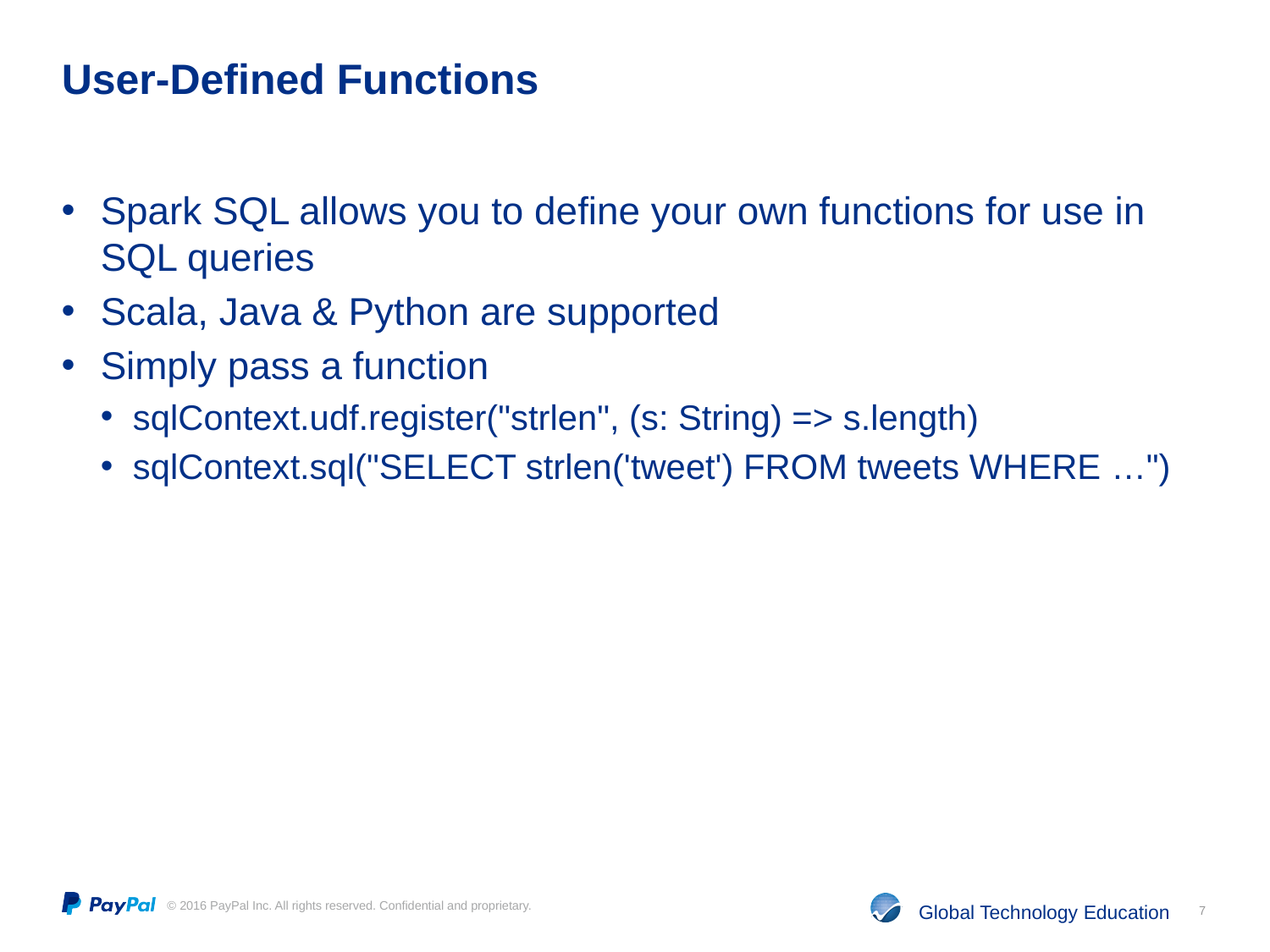

# User-Defined Functions
Spark SQL allows you to define your own functions for use in SQL queries
Scala, Java & Python are supported
Simply pass a function
sqlContext.udf.register("strlen", (s: String) => s.length)
sqlContext.sql("SELECT strlen('tweet') FROM tweets WHERE …")
7